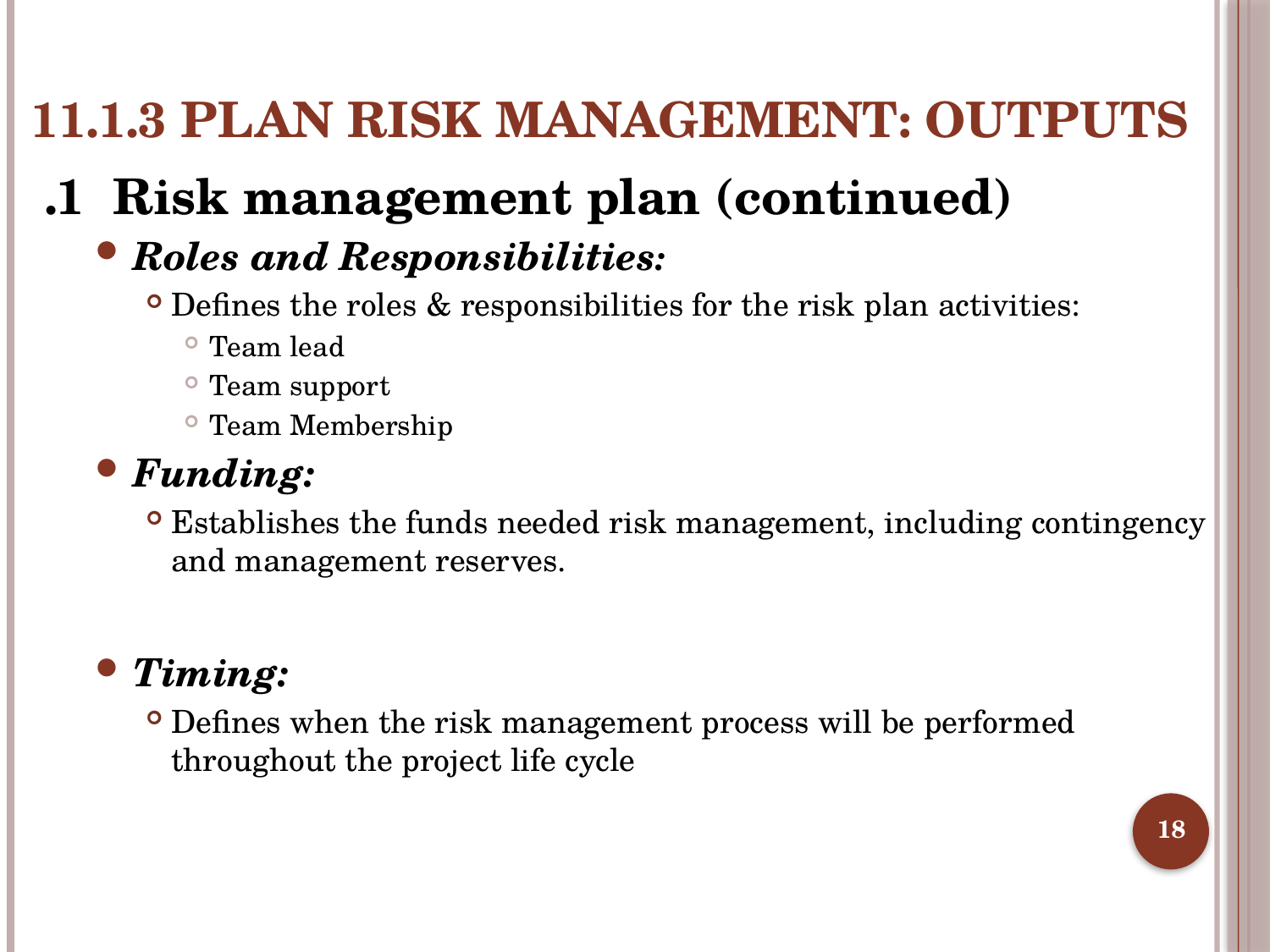

# 11.1.3 PLAN RISK MANAGEMENT: OUTPUTS
.1  Risk management plan (continued)
Roles and Responsibilities:
Defines the roles & responsibilities for the risk plan activities:
Team lead
Team support
Team Membership
Funding:
Establishes the funds needed risk management, including contingency and management reserves.

Timing:
Defines when the risk management process will be performed throughout the project life cycle

18